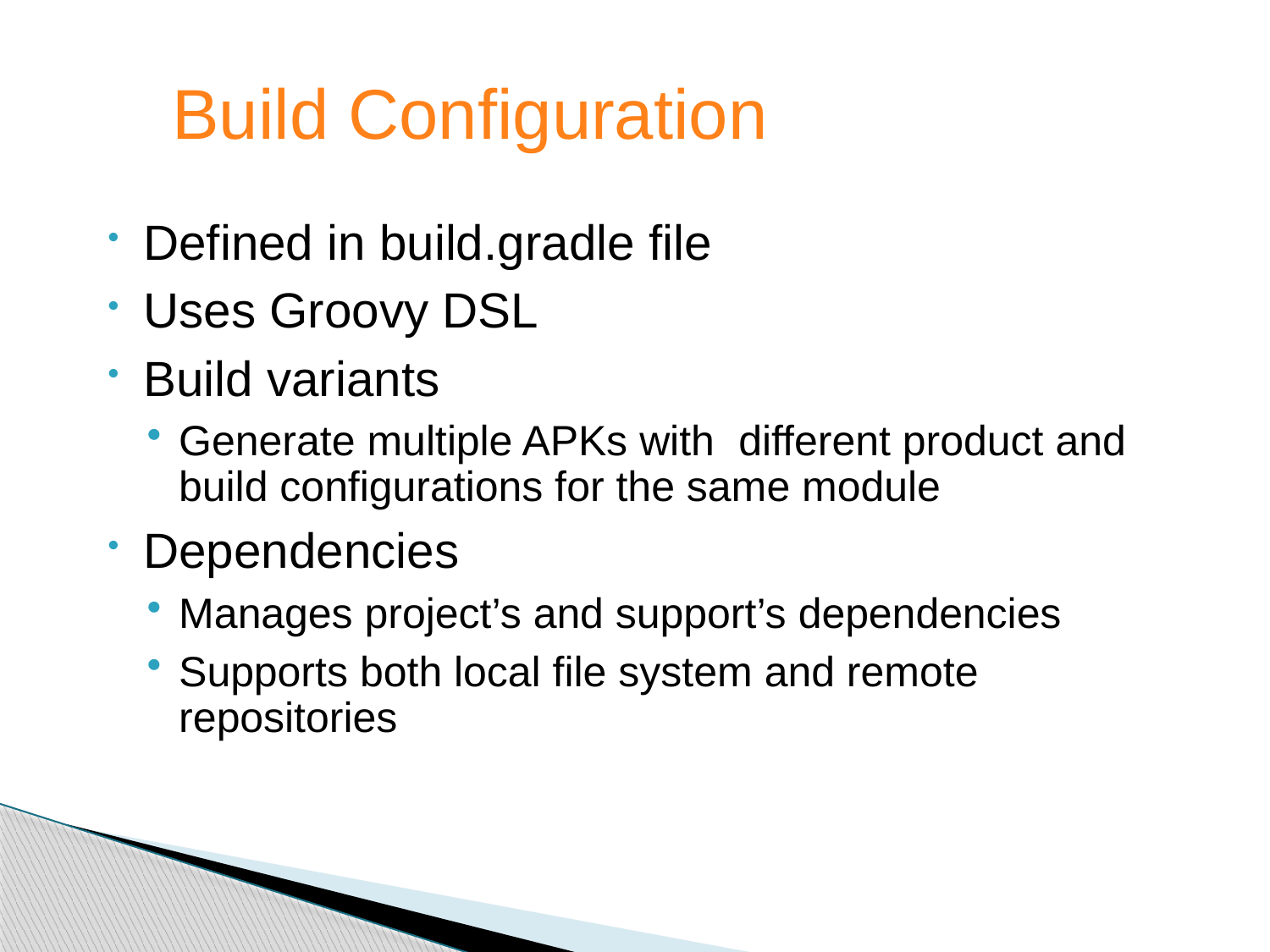

Build Configuration
Defined in build.gradle file
Uses Groovy DSL
Build variants
Generate multiple APKs with  different product and build configurations for the same module
Dependencies
Manages project’s and support’s dependencies
Supports both local file system and remote repositories